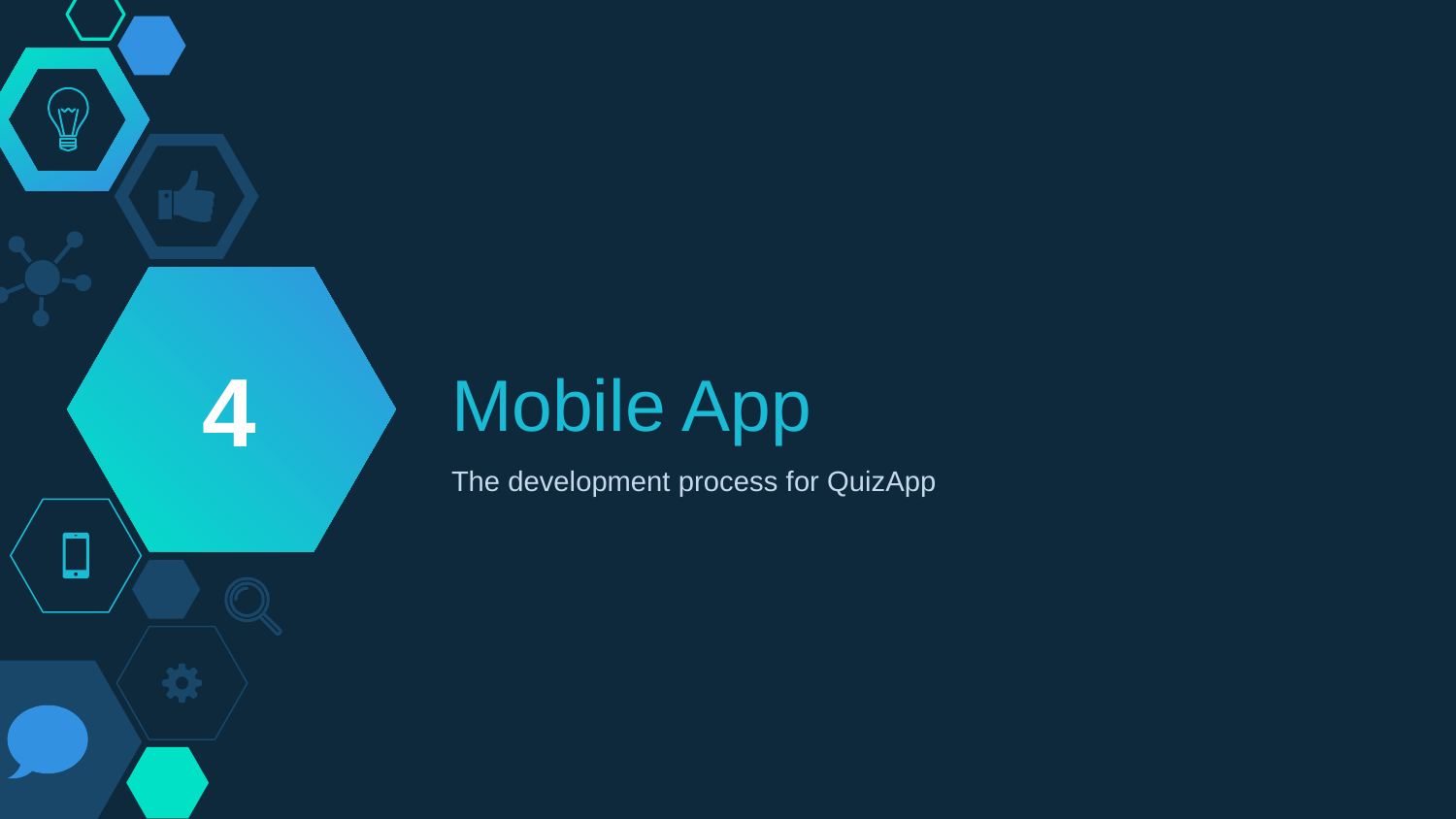

4
# Mobile App
The development process for QuizApp